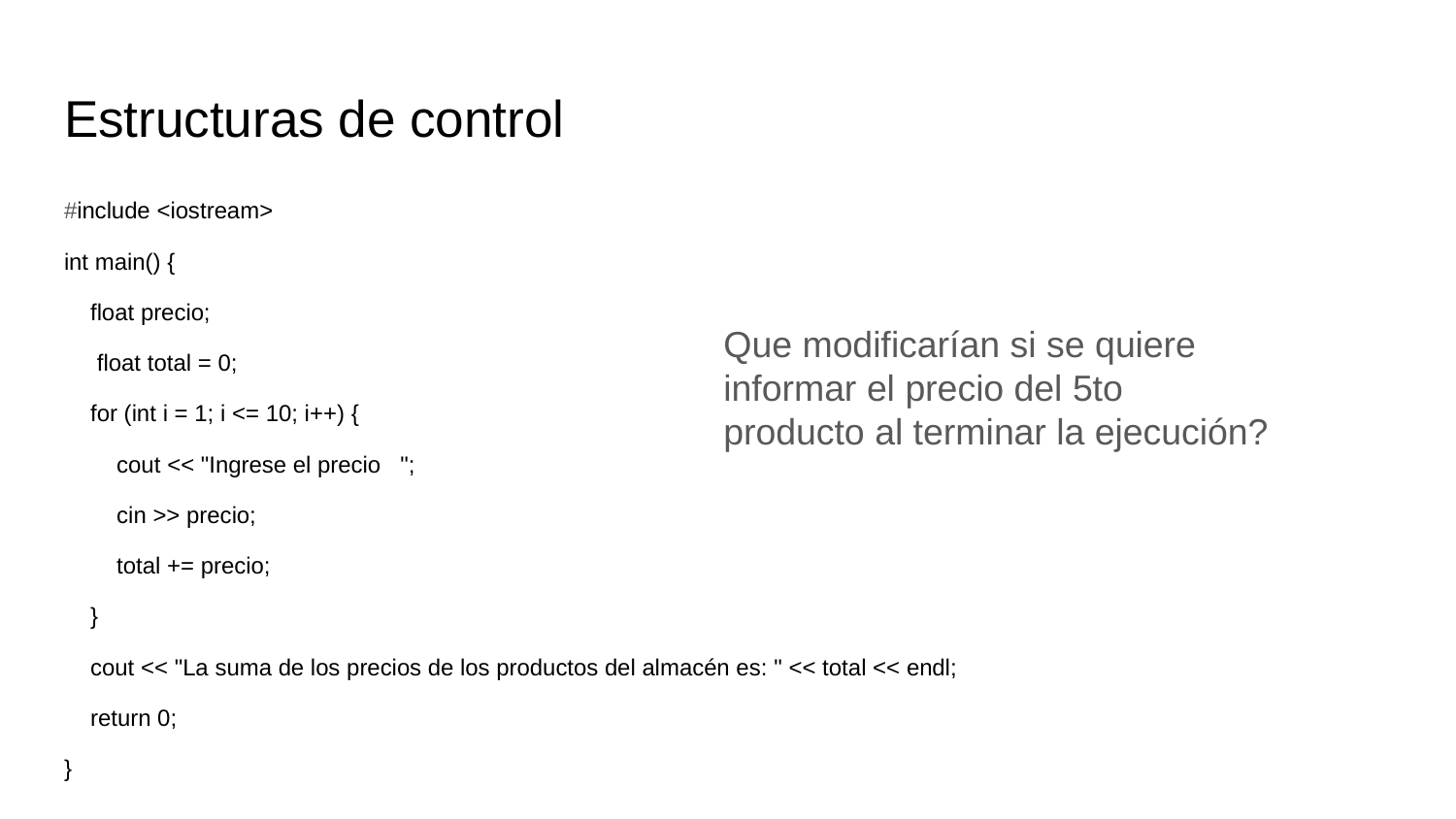

# Estructuras de control
#include <iostream>
int main() {
    float precio;
     float total = 0;
    for (int i = 1; i <= 10; i++) {
        cout << "Ingrese el precio   ";
        cin >> precio;
        total += precio;
    }
    cout << "La suma de los precios de los productos del almacén es: " << total << endl;
    return 0;
}

Que modificarían si se quiere informar el precio del 5to producto al terminar la ejecución?